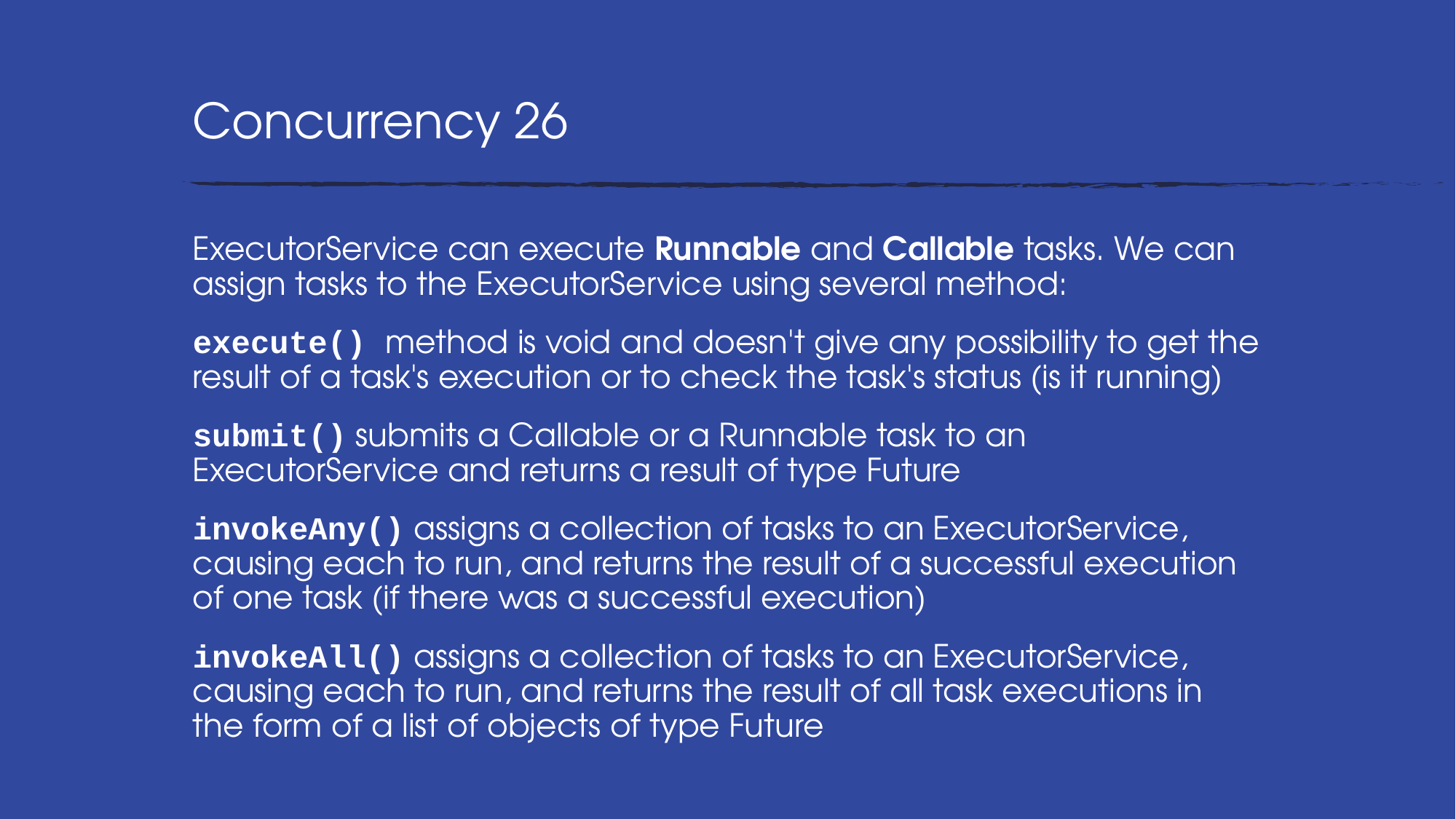

# Concurrency 26
ExecutorService can execute Runnable and Callable tasks. We can assign tasks to the ExecutorService using several method:
execute() method is void and doesn't give any possibility to get the result of a task's execution or to check the task's status (is it running)
submit() submits a Callable or a Runnable task to an ExecutorService and returns a result of type Future
invokeAny() assigns a collection of tasks to an ExecutorService, causing each to run, and returns the result of a successful execution of one task (if there was a successful execution)
invokeAll() assigns a collection of tasks to an ExecutorService, causing each to run, and returns the result of all task executions in the form of a list of objects of type Future